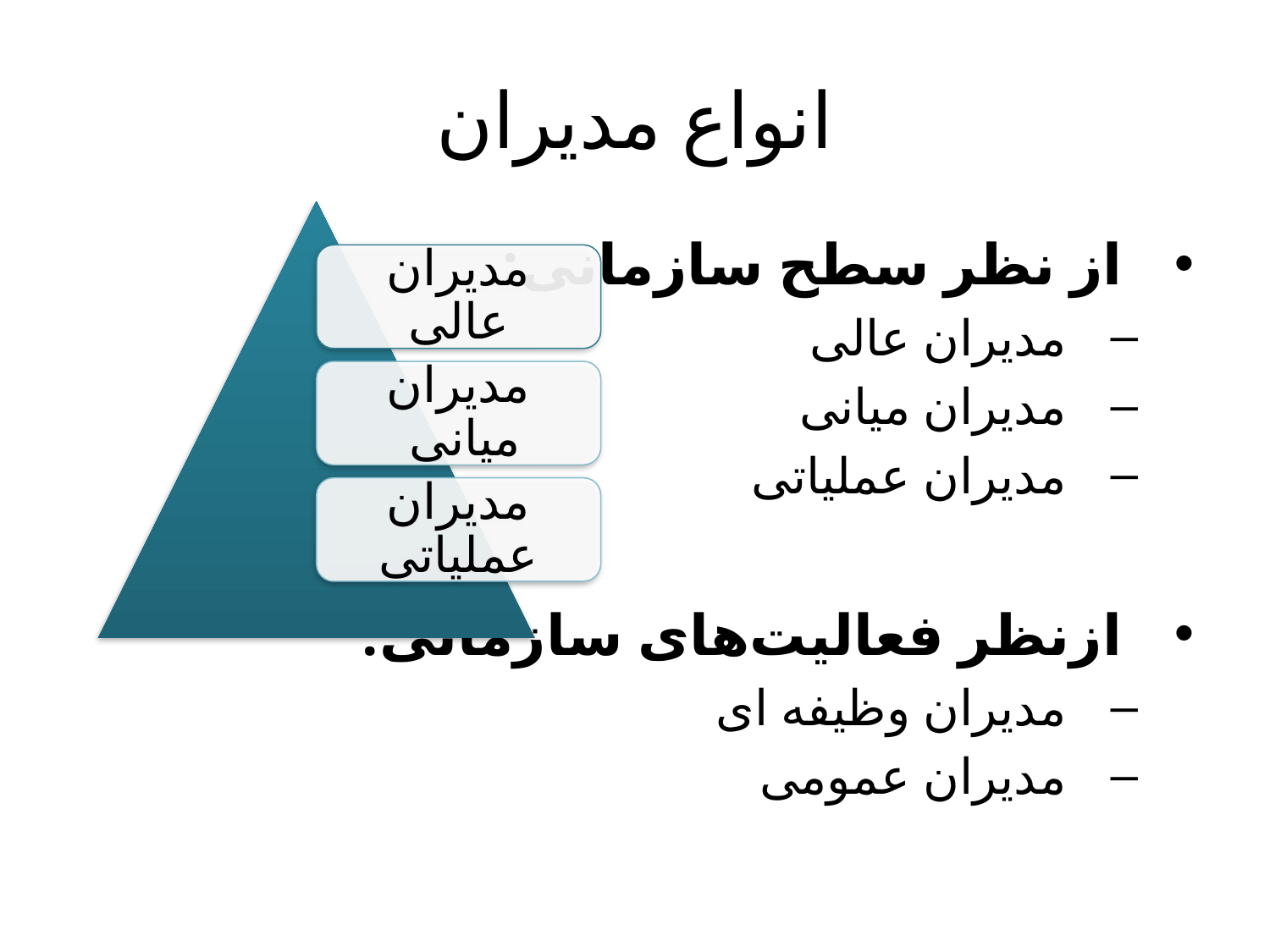

# انواع مدیران
مدیران عالی
مدیران میانی
مدیران عملیاتی
از نظر سطح سازمانی:
مدیران عالی
مدیران میانی
مدیران عملیاتی

ازنظر فعالیت‌های سازمانی:
مدیران وظیفه ای
مدیران عمومی